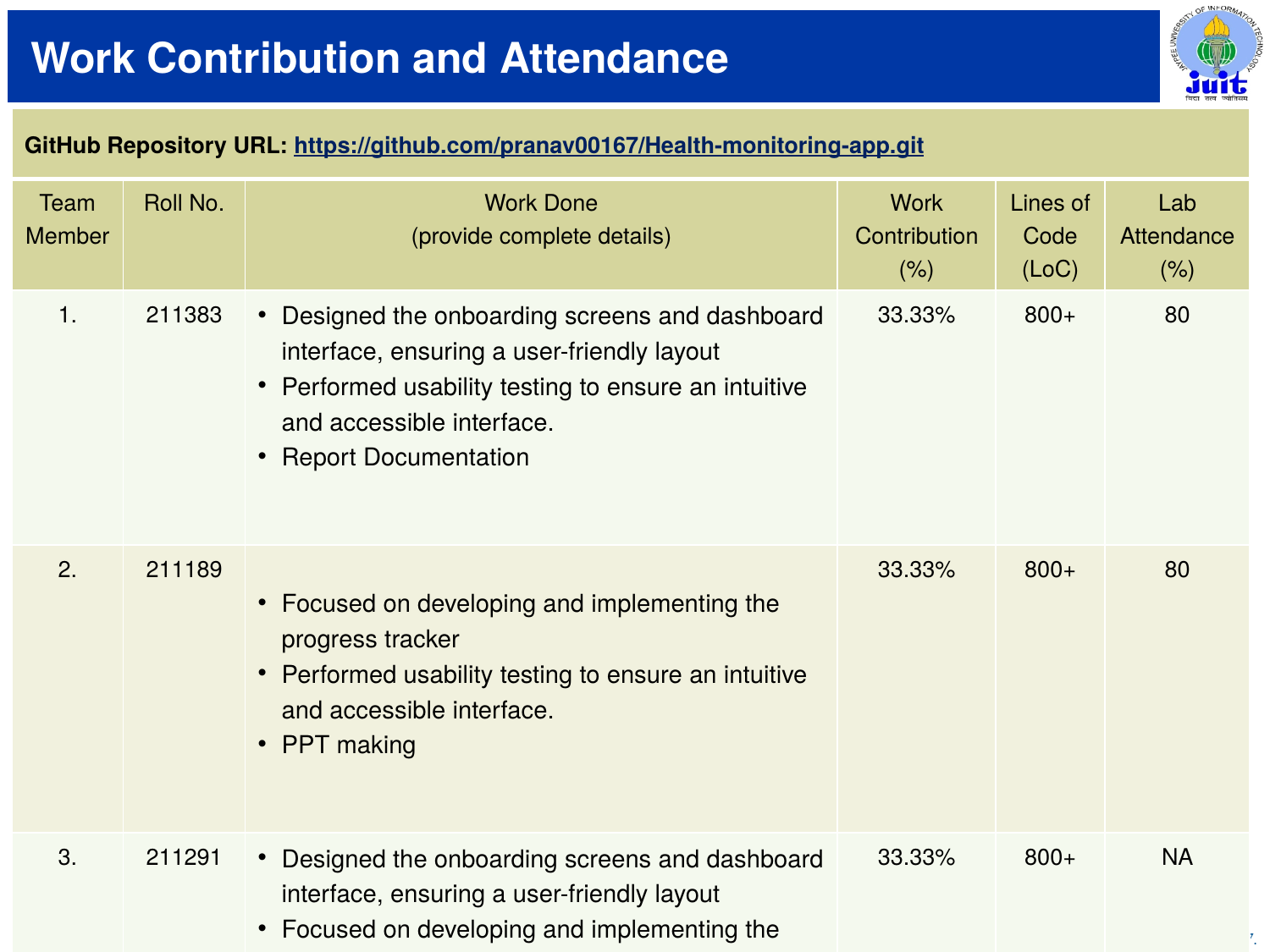

#
Work Contribution and Attendance
| GitHub Repository URL: https://github.com/pranav00167/Health-monitoring-app.git |  |  |  |  |  |
| --- | --- | --- | --- | --- | --- |
| Team Member | Roll No. | Work Done (provide complete details) | Work Contribution (%) | Lines of Code (LoC) | Lab Attendance (%) |
| 1. | 211383 | Designed the onboarding screens and dashboard interface, ensuring a user-friendly layout Performed usability testing to ensure an intuitive and accessible interface. Report Documentation | 33.33% | 800+ | 80 |
| 2. | 211189 | Focused on developing and implementing the progress tracker Performed usability testing to ensure an intuitive and accessible interface. PPT making | 33.33% | 800+ | 80 |
| 3. | 211291 | Designed the onboarding screens and dashboard interface, ensuring a user-friendly layout Focused on developing and implementing the different tracker Backend deployment | 33.33% | 800+ | NA |